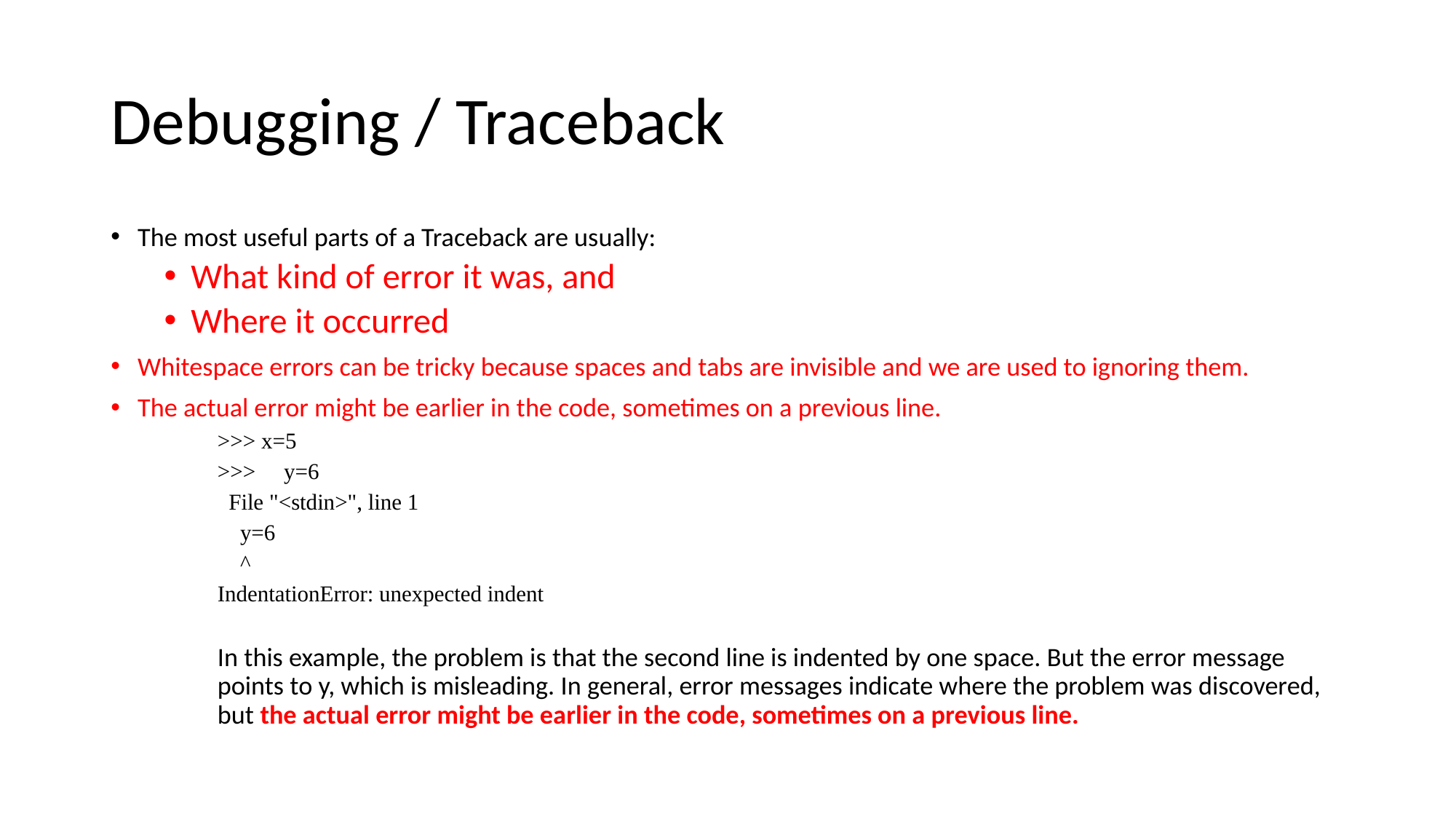

# Debugging / Traceback
The most useful parts of a Traceback are usually:
What kind of error it was, and
Where it occurred
Whitespace errors can be tricky because spaces and tabs are invisible and we are used to ignoring them.
The actual error might be earlier in the code, sometimes on a previous line.
>>> x=5
>>>     y=6
  File "<stdin>", line 1
    y=6
    ^
IndentationError: unexpected indent

In this example, the problem is that the second line is indented by one space. But the error message points to y, which is misleading. In general, error messages indicate where the problem was discovered, but the actual error might be earlier in the code, sometimes on a previous line.